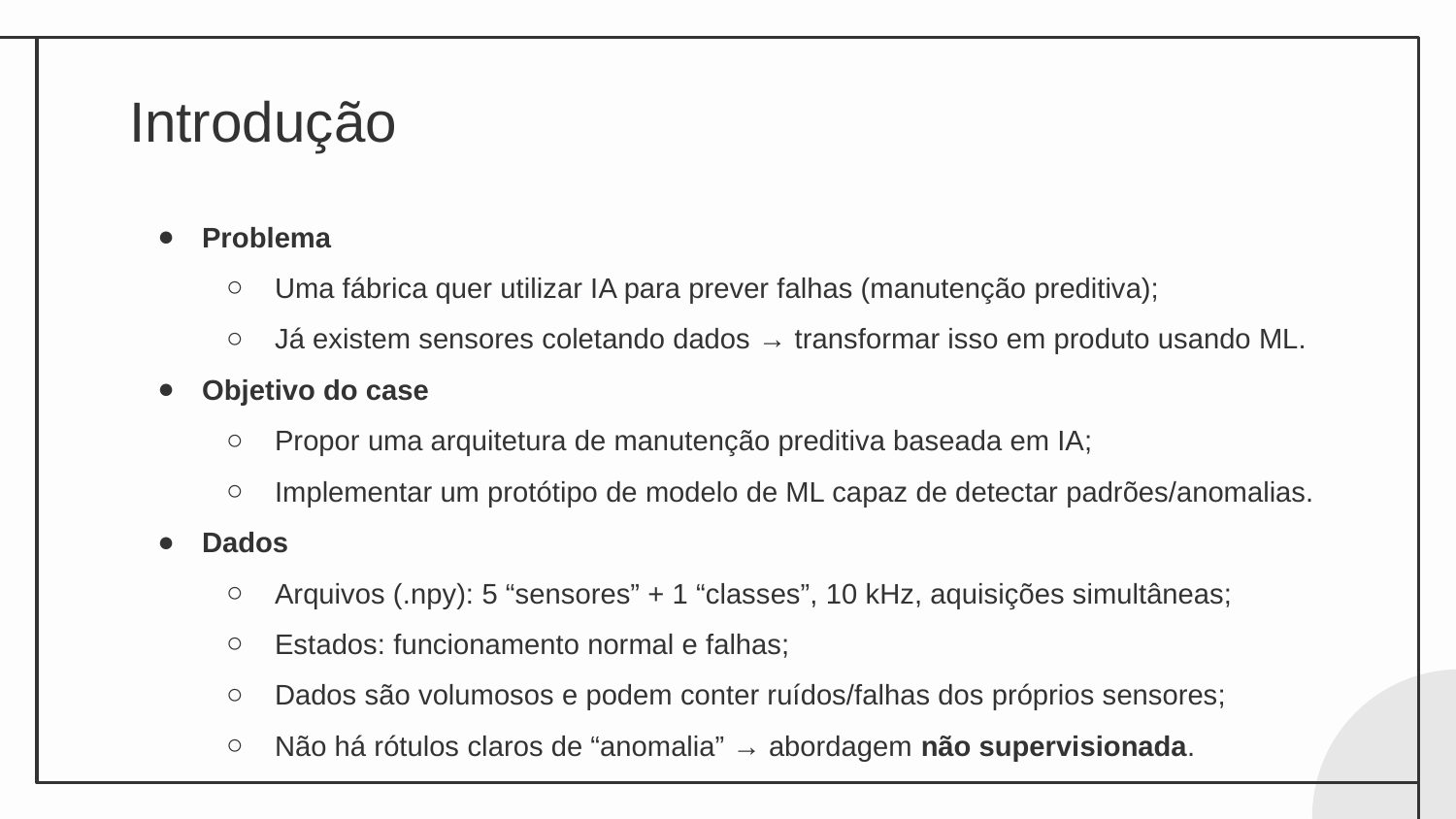

# Introdução
Problema
Uma fábrica quer utilizar IA para prever falhas (manutenção preditiva);
Já existem sensores coletando dados → transformar isso em produto usando ML.
Objetivo do case
Propor uma arquitetura de manutenção preditiva baseada em IA;
Implementar um protótipo de modelo de ML capaz de detectar padrões/anomalias.
Dados
Arquivos (.npy): 5 “sensores” + 1 “classes”, 10 kHz, aquisições simultâneas;
Estados: funcionamento normal e falhas;
Dados são volumosos e podem conter ruídos/falhas dos próprios sensores;
Não há rótulos claros de “anomalia” → abordagem não supervisionada.